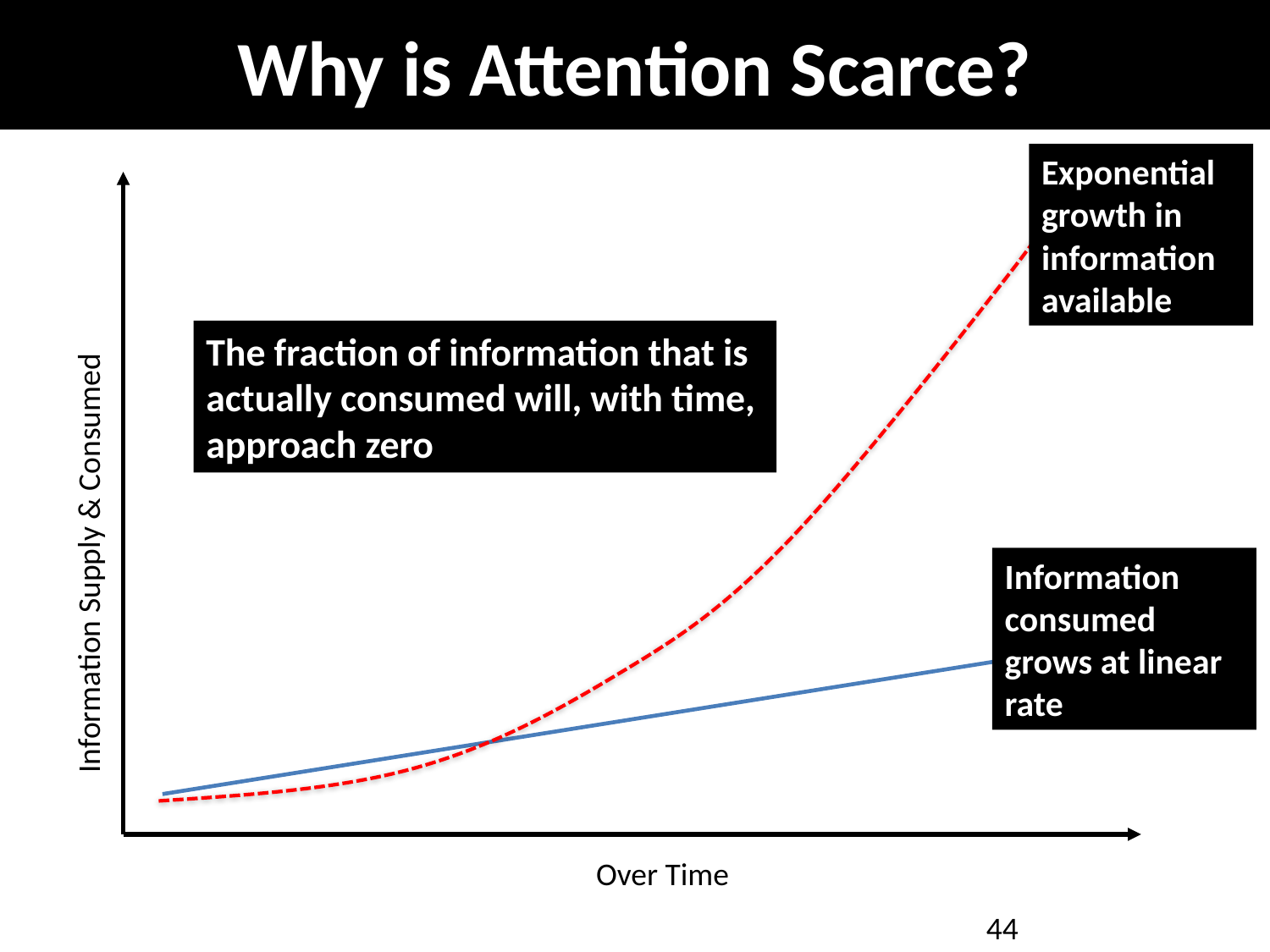

# Why is Attention Scarce?
Exponential growth in information available

The fraction of information that is actually consumed will, with time, approach zero
Information Supply & Consumed
Information consumed grows at linear rate
Over Time
44